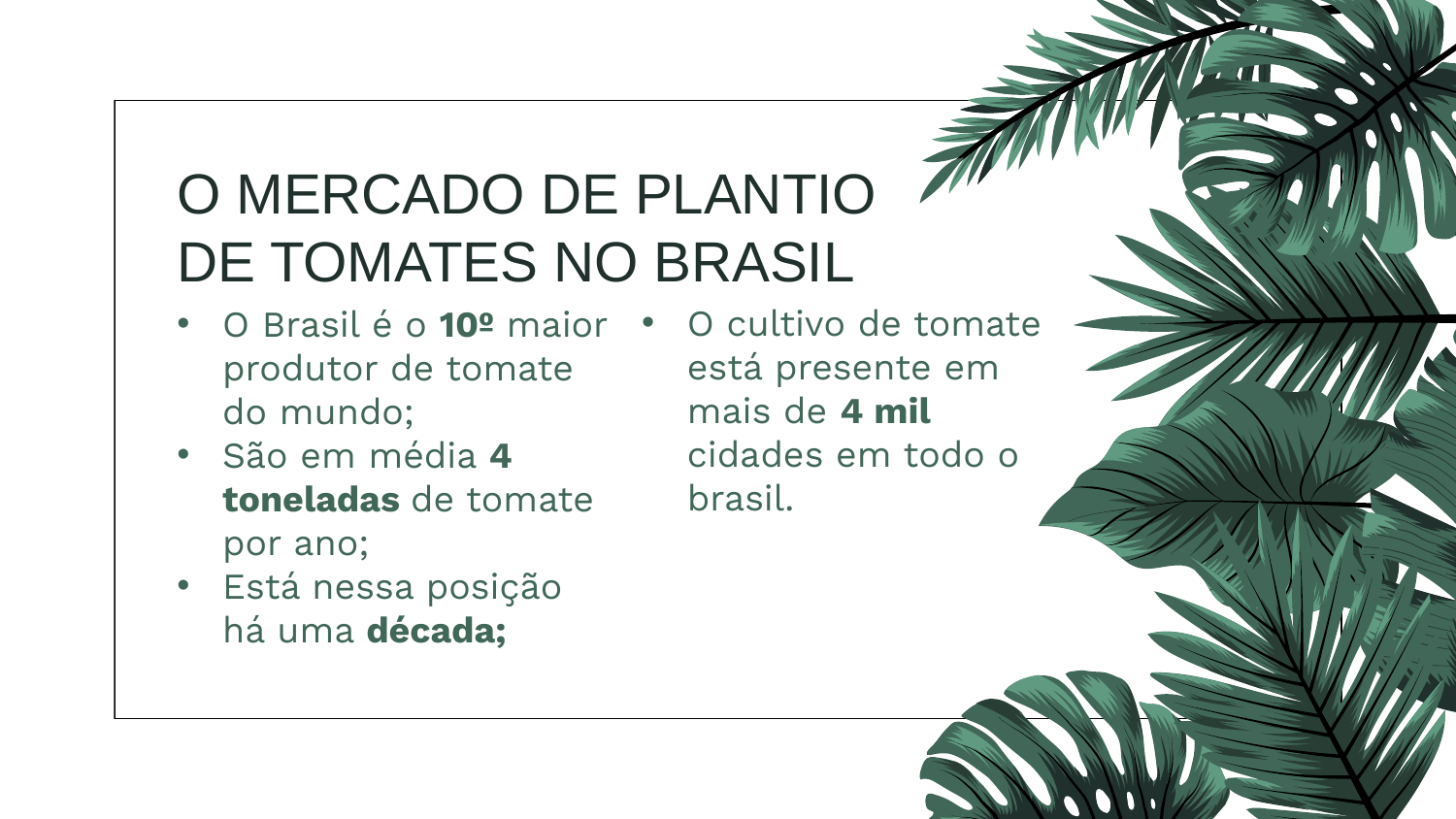

# O MERCADO DE PLANTIO DE TOMATES NO BRASIL
O cultivo de tomate está presente em mais de 4 mil cidades em todo o brasil.
O Brasil é o 10º maior produtor de tomate do mundo;
São em média 4 toneladas de tomate por ano;
Está nessa posição há uma década;